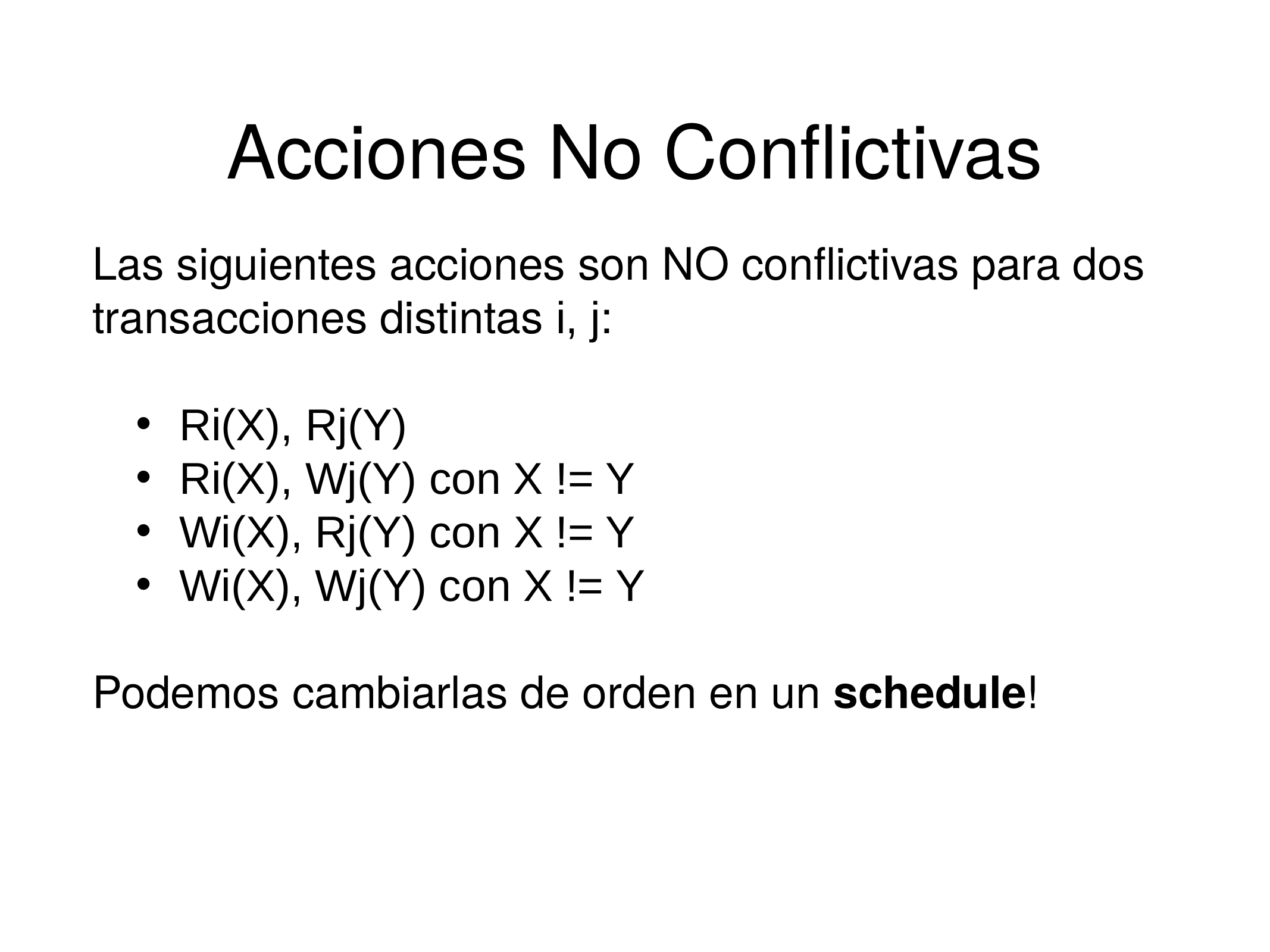

Acciones No Conflictivas
Las siguientes acciones son NO conflictivas para dos transacciones distintas i, j:

Ri(X), Rj(Y)
Ri(X), Wj(Y) con X != Y
Wi(X), Rj(Y) con X != Y
Wi(X), Wj(Y) con X != Y

Podemos cambiarlas de orden en un schedule!